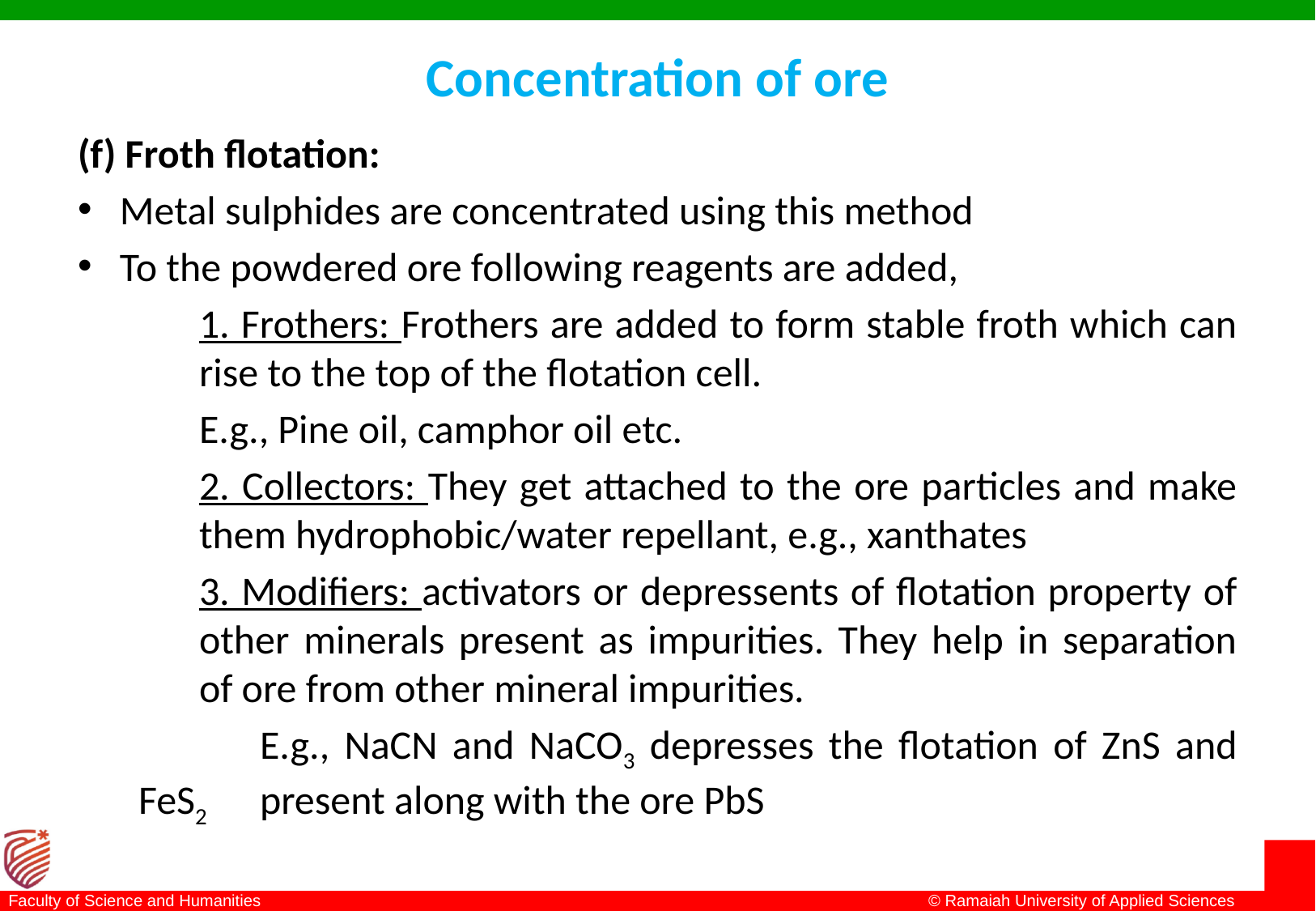

# Concentration of ore
(f) Froth flotation:
Metal sulphides are concentrated using this method
To the powdered ore following reagents are added,
	1. Frothers: Frothers are added to form stable froth which can 	rise to the top of the flotation cell.
	E.g., Pine oil, camphor oil etc.
	2. Collectors: They get attached to the ore particles and make 	them hydrophobic/water repellant, e.g., xanthates
	3. Modifiers: activators or depressents of flotation property of 	other minerals present as impurities. They help in separation 	of ore from other mineral impurities.
	E.g., NaCN and NaCO3 depresses the flotation of ZnS and FeS2 	present along with the ore PbS